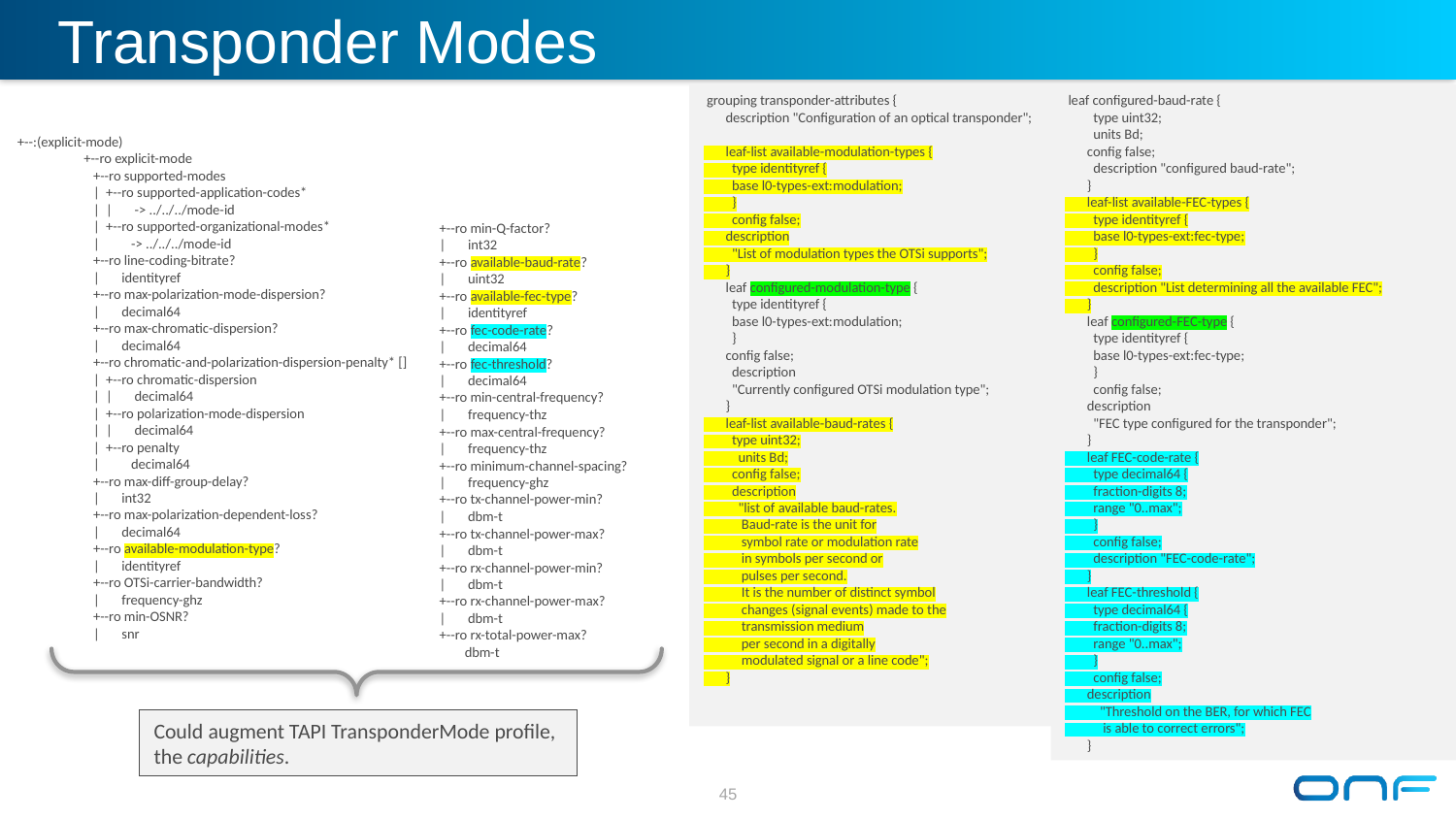

# Transponder Modes
 grouping transponder-attributes {
       description "Configuration of an optical transponder";

       leaf-list available-modulation-types {
         type identityref {
         base l0-types-ext:modulation;
         }
         config false;
       description
         "List of modulation types the OTSi supports";
       }
       leaf configured-modulation-type {
         type identityref {
         base l0-types-ext:modulation;
         }
       config false;
         description
         "Currently configured OTSi modulation type";
       }
       leaf-list available-baud-rates {
         type uint32;
           units Bd;
         config false;
         description
           "list of available baud-rates.
            Baud-rate is the unit for
            symbol rate or modulation rate
            in symbols per second or
            pulses per second.
            It is the number of distinct symbol
            changes (signal events) made to the
            transmission medium
            per second in a digitally
            modulated signal or a line code";
       }

 leaf configured-baud-rate {
         type uint32;
         units Bd;
       config false;
         description "configured baud-rate";
       }
       leaf-list available-FEC-types {
         type identityref {
         base l0-types-ext:fec-type;
         }
         config false;
         description "List determining all the available FEC";
       }
       leaf configured-FEC-type {
         type identityref {
         base l0-types-ext:fec-type;
         }
         config false;
       description
         "FEC type configured for the transponder";
       }
       leaf FEC-code-rate {
         type decimal64 {
         fraction-digits 8;
         range "0..max";
         }
         config false;
         description "FEC-code-rate";
       }
       leaf FEC-threshold {
         type decimal64 {
         fraction-digits 8;
         range "0..max";
         }
         config false;
       description
           "Threshold on the BER, for which FEC
            is able to correct errors";
       }
 +--:(explicit-mode)
                      +--ro explicit-mode
                         +--ro supported-modes
                         |  +--ro supported-application-codes*
                         |  |       -> ../../../mode-id
                         |  +--ro supported-organizational-modes*
                         |          -> ../../../mode-id
                         +--ro line-coding-bitrate?
                         |       identityref
                         +--ro max-polarization-mode-dispersion?
                         |       decimal64
                         +--ro max-chromatic-dispersion?
                         |       decimal64
                         +--ro chromatic-and-polarization-dispersion-penalty* []
                         |  +--ro chromatic-dispersion
                         |  |       decimal64
                         |  +--ro polarization-mode-dispersion
                         |  |       decimal64
                         |  +--ro penalty
                         |          decimal64
                         +--ro max-diff-group-delay?
                         |       int32
                         +--ro max-polarization-dependent-loss?
                         |       decimal64
                         +--ro available-modulation-type?
                         |       identityref
                         +--ro OTSi-carrier-bandwidth?
                         |       frequency-ghz
                         +--ro min-OSNR?
                         |       snr

                         +--ro min-Q-factor?
                         |       int32
                         +--ro available-baud-rate?
                         |       uint32
                         +--ro available-fec-type?
                         |       identityref
                         +--ro fec-code-rate?
                         |       decimal64
                         +--ro fec-threshold?
                         |       decimal64
                         +--ro min-central-frequency?
                         |       frequency-thz
                         +--ro max-central-frequency?
                         |       frequency-thz
                         +--ro minimum-channel-spacing?
                         |       frequency-ghz
                         +--ro tx-channel-power-min?
                         |       dbm-t
                         +--ro tx-channel-power-max?
                         |       dbm-t
                         +--ro rx-channel-power-min?
                         |       dbm-t
                         +--ro rx-channel-power-max?
                         |       dbm-t
                         +--ro rx-total-power-max?
                                 dbm-t

Could augment TAPI TransponderMode profile,
the capabilities.
45